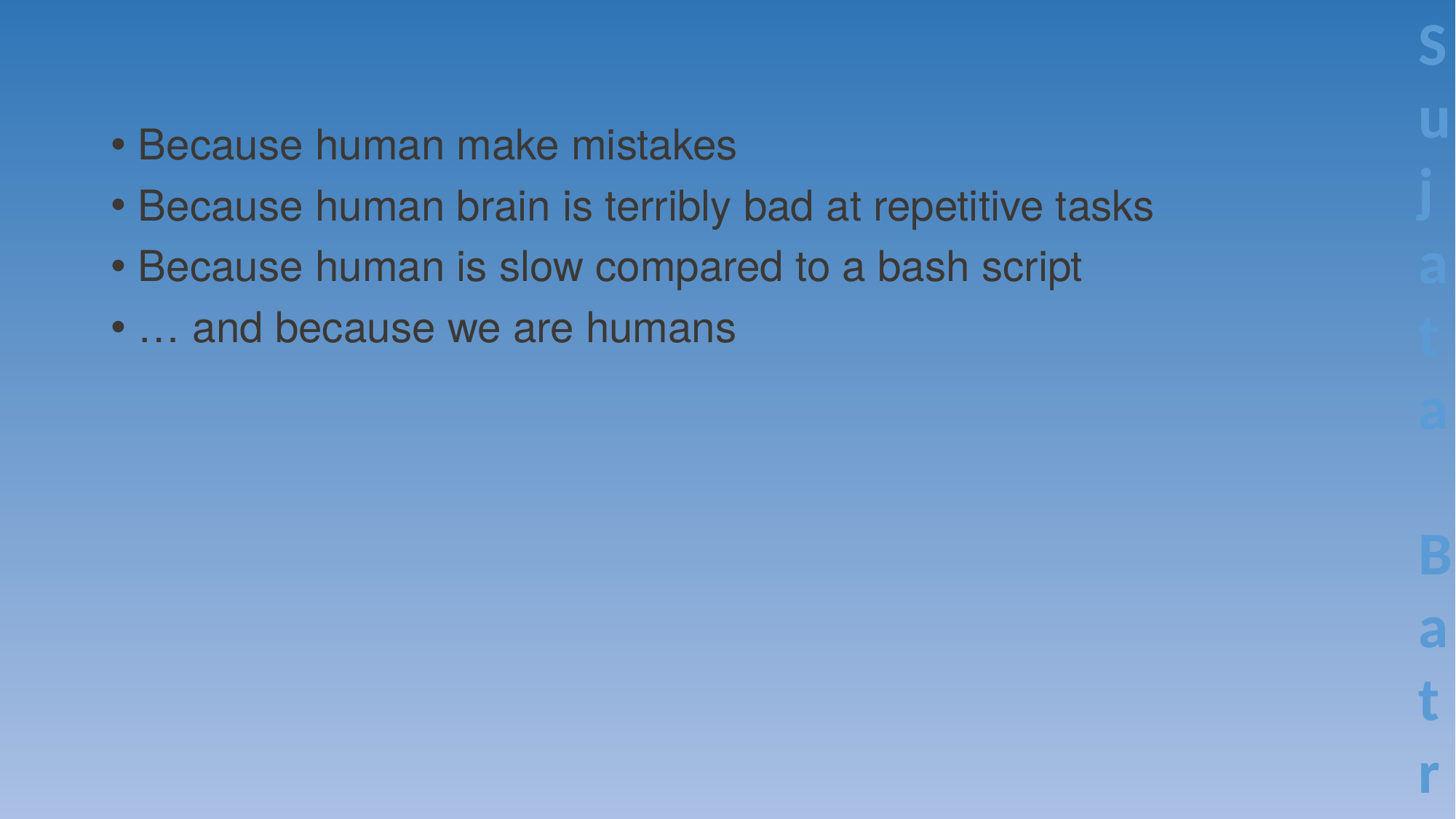

Because human make mistakes
Because human brain is terribly bad at repetitive tasks
Because human is slow compared to a bash script
… and because we are humans